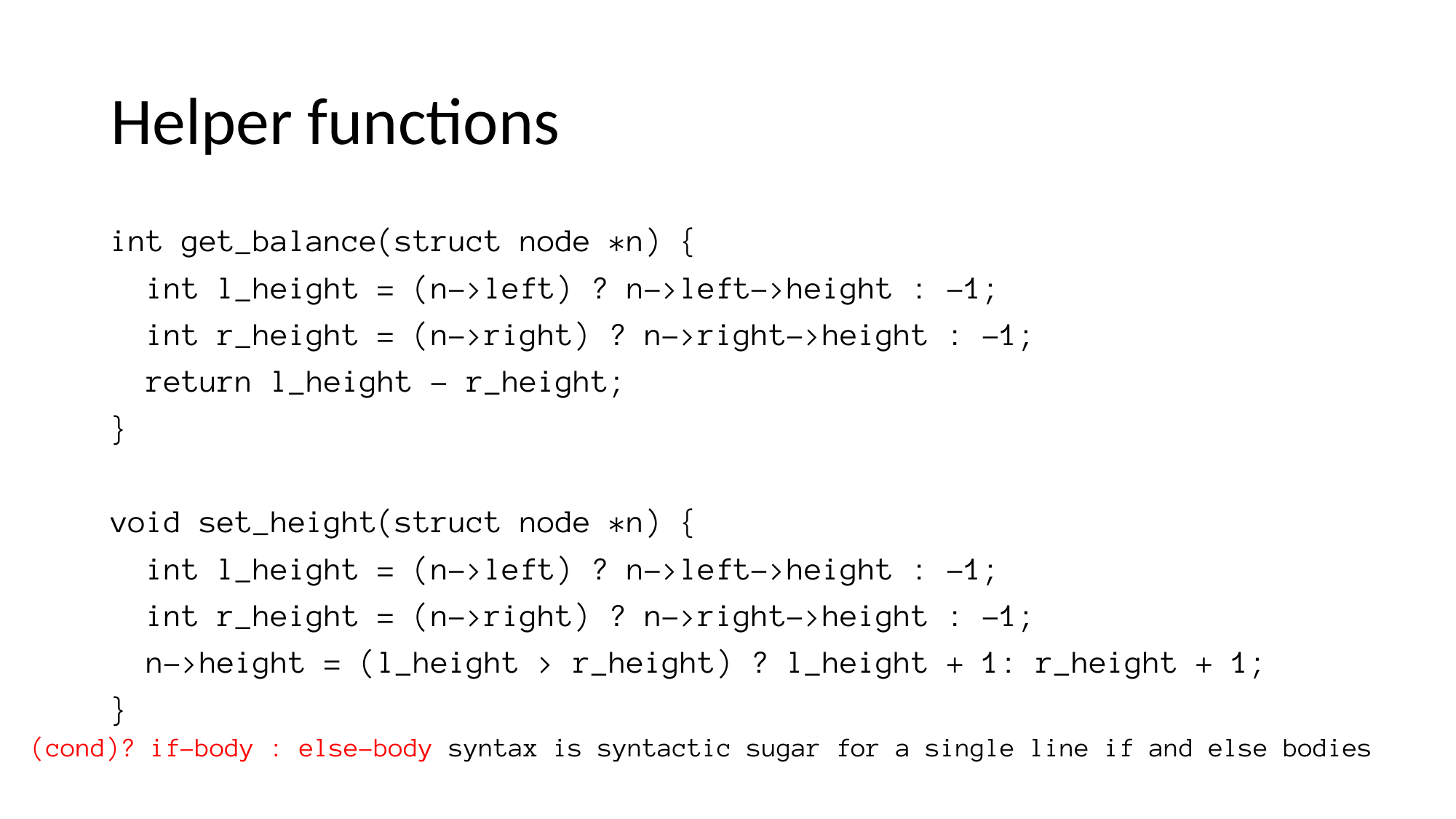

# Helper functions
int get_balance(struct node *n) {
  int l_height = (n->left) ? n->left->height : -1;
  int r_height = (n->right) ? n->right->height : -1;
  return l_height - r_height;
}

void set_height(struct node *n) {
  int l_height = (n->left) ? n->left->height : -1;
  int r_height = (n->right) ? n->right->height : -1;
  n->height = (l_height > r_height) ? l_height + 1: r_height + 1;
}
(cond)? if-body : else-body syntax is syntactic sugar for a single line if and else bodies